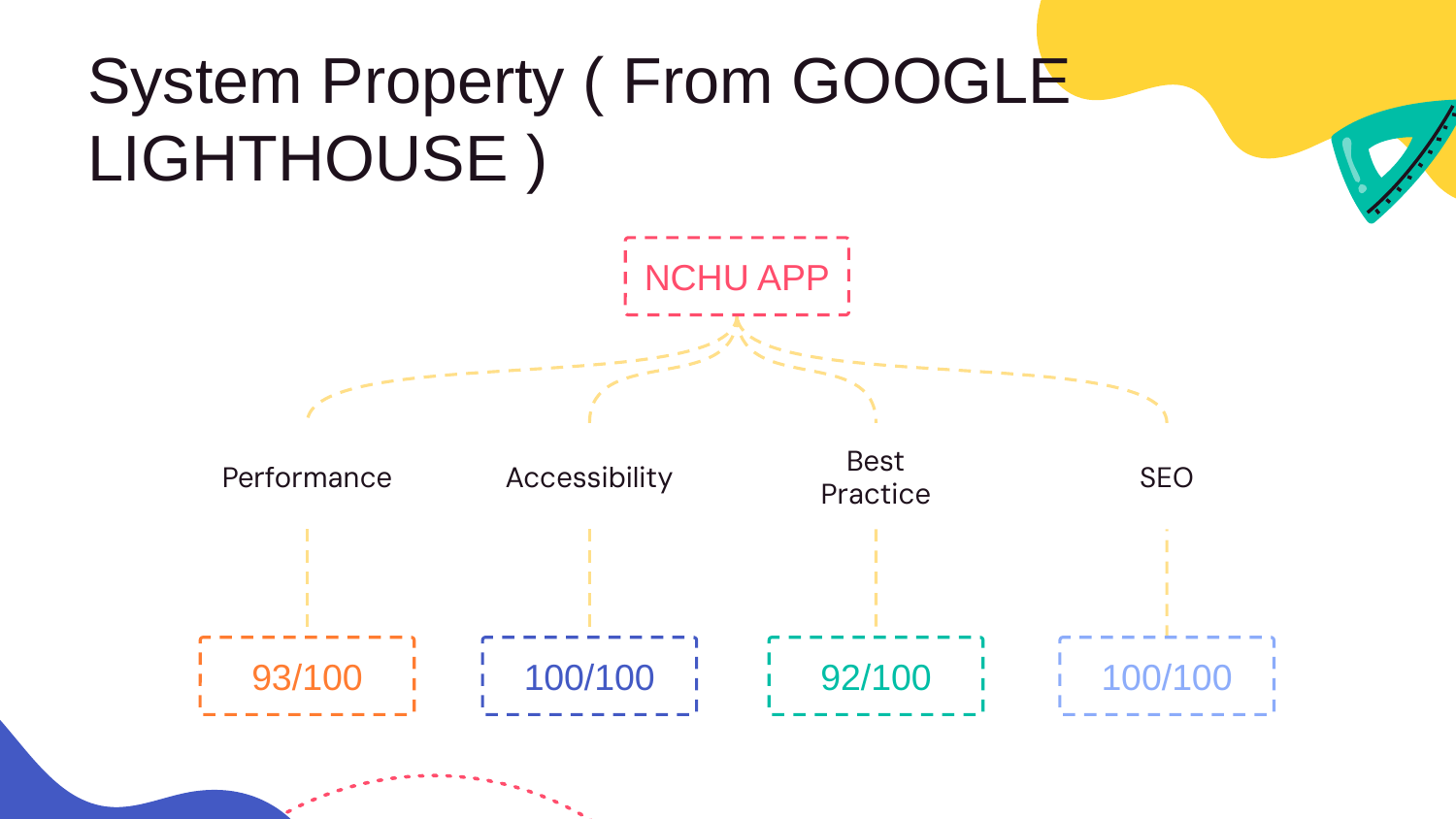

# System Property ( From GOOGLE LIGHTHOUSE )
NCHU APP
Best
Practice
SEO
Accessibility
Performance
93/100
100/100
92/100
100/100